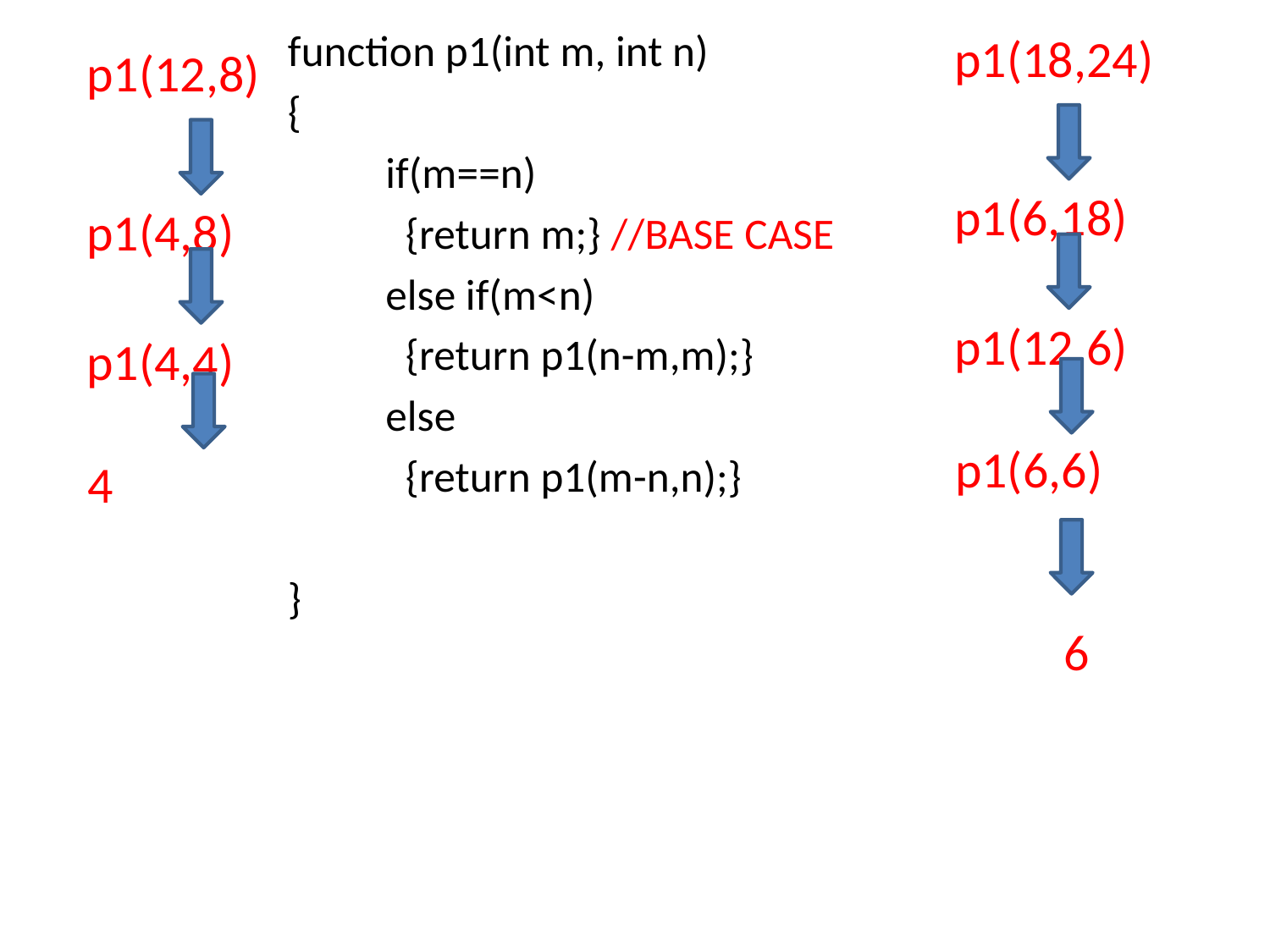

function p1(int m, int n)
{
	if(m==n)
	  {return m;} //BASE CASE
	else if(m<n)
	  {return p1(n-m,m);}
	else
	  {return p1(m-n,n);}

}
p1(18,24)
p1(12,8)

p1(6,18)
p1(4,8)

p1(12,6)
p1(4,4)

p1(6,6)

4

6